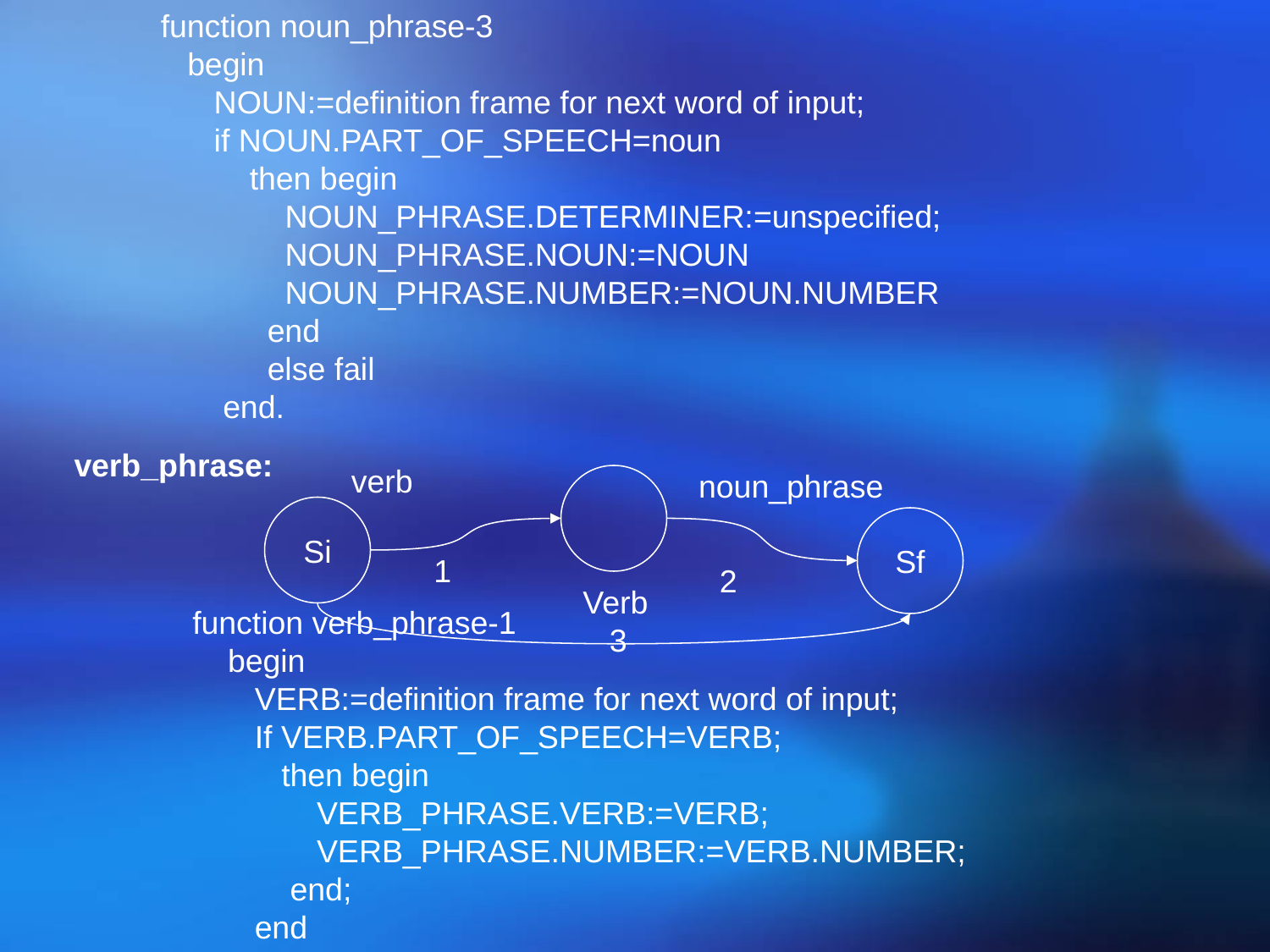

function noun_phrase-3
   begin
      NOUN:=definition frame for next word of input;
      if NOUN.PART_OF_SPEECH=noun
          then begin
              NOUN_PHRASE.DETERMINER:=unspecified;
              NOUN_PHRASE.NOUN:=NOUN
              NOUN_PHRASE.NUMBER:=NOUN.NUMBER
            end
            else fail
       end.
verb_phrase:
verb
noun_phrase

Si
Sf
1
2
Verb
   3
function verb_phrase-1
    begin
       VERB:=definition frame for next word of input;
       If VERB.PART_OF_SPEECH=VERB;
          then begin
              VERB_PHRASE.VERB:=VERB;
              VERB_PHRASE.NUMBER:=VERB.NUMBER;
           end;
       end